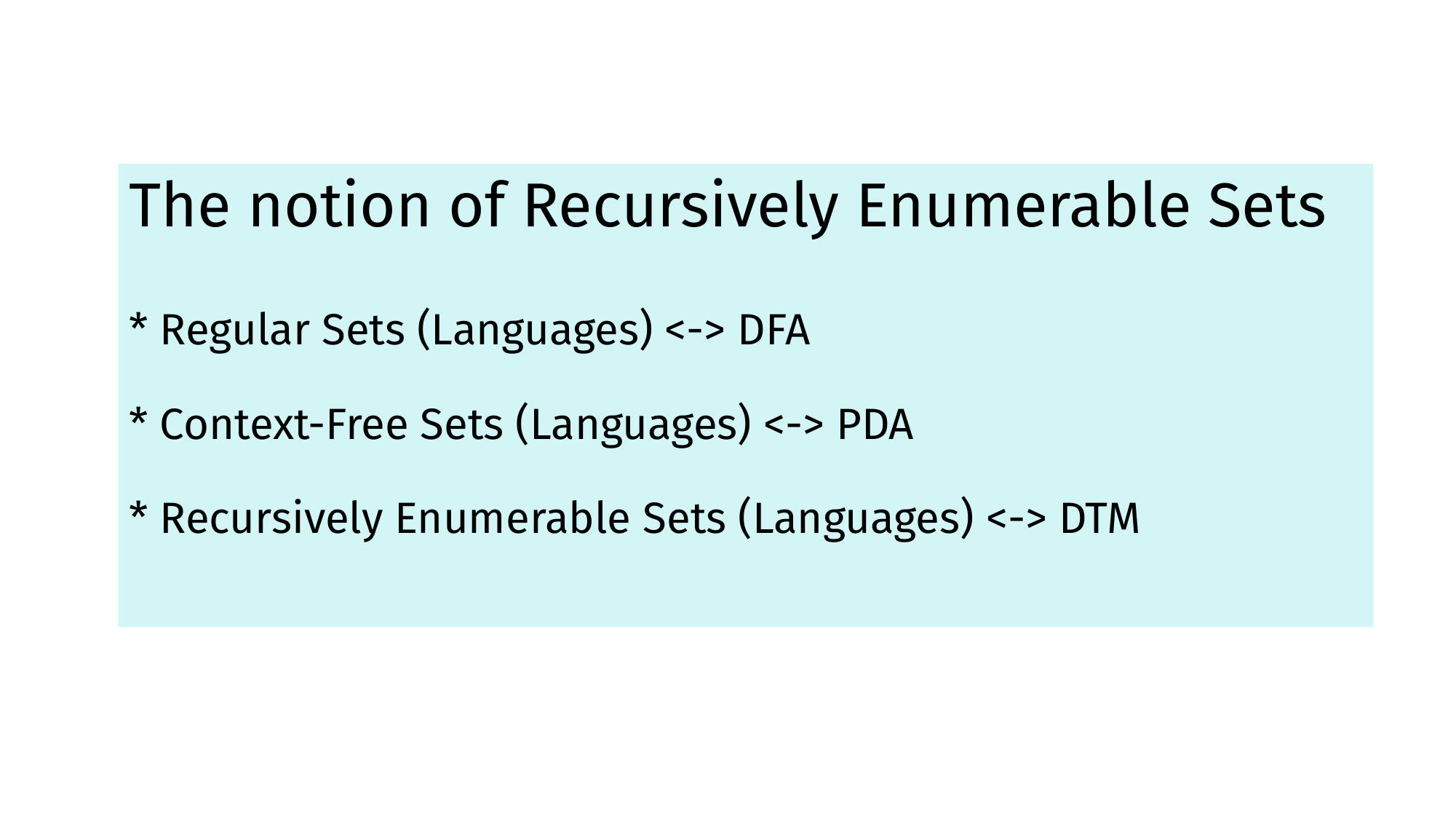

# The notion of Recursively Enumerable Sets * Regular Sets (Languages) <-> DFA * Context-Free Sets (Languages) <-> PDA * Recursively Enumerable Sets (Languages) <-> DTM